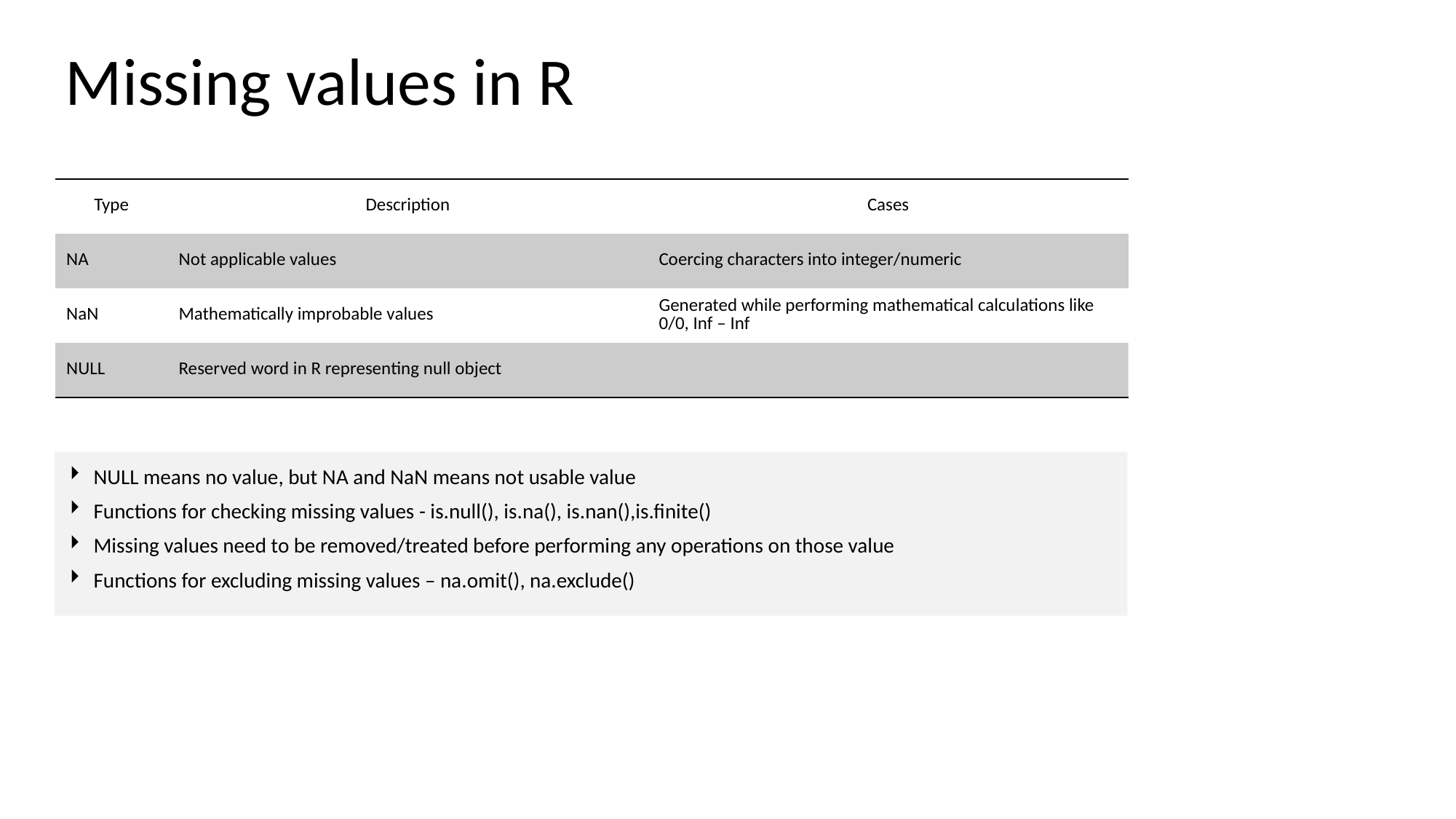

Missing values in R
| Type | Description | Cases |
| --- | --- | --- |
| NA | Not applicable values | Coercing characters into integer/numeric |
| NaN | Mathematically improbable values | Generated while performing mathematical calculations like 0/0, Inf – Inf |
| NULL | Reserved word in R representing null object |  |
NULL means no value, but NA and NaN means not usable value
Functions for checking missing values - is.null(), is.na(), is.nan(),is.finite()
Missing values need to be removed/treated before performing any operations on those value
Functions for excluding missing values – na.omit(), na.exclude()